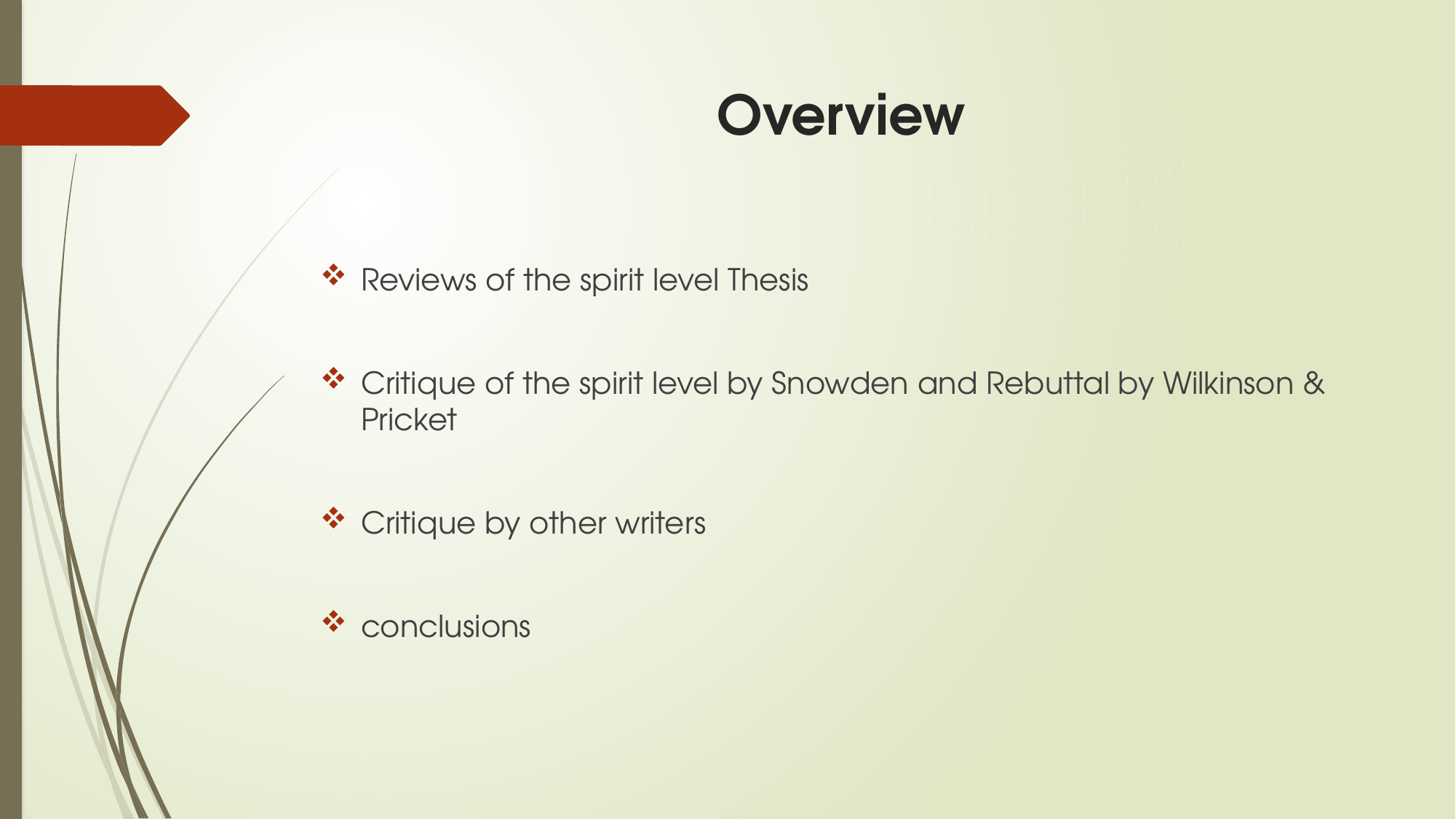

# Overview
Reviews of the spirit level Thesis

Critique of the spirit level by Snowden and Rebuttal by Wilkinson & Pricket

Critique by other writers

conclusions